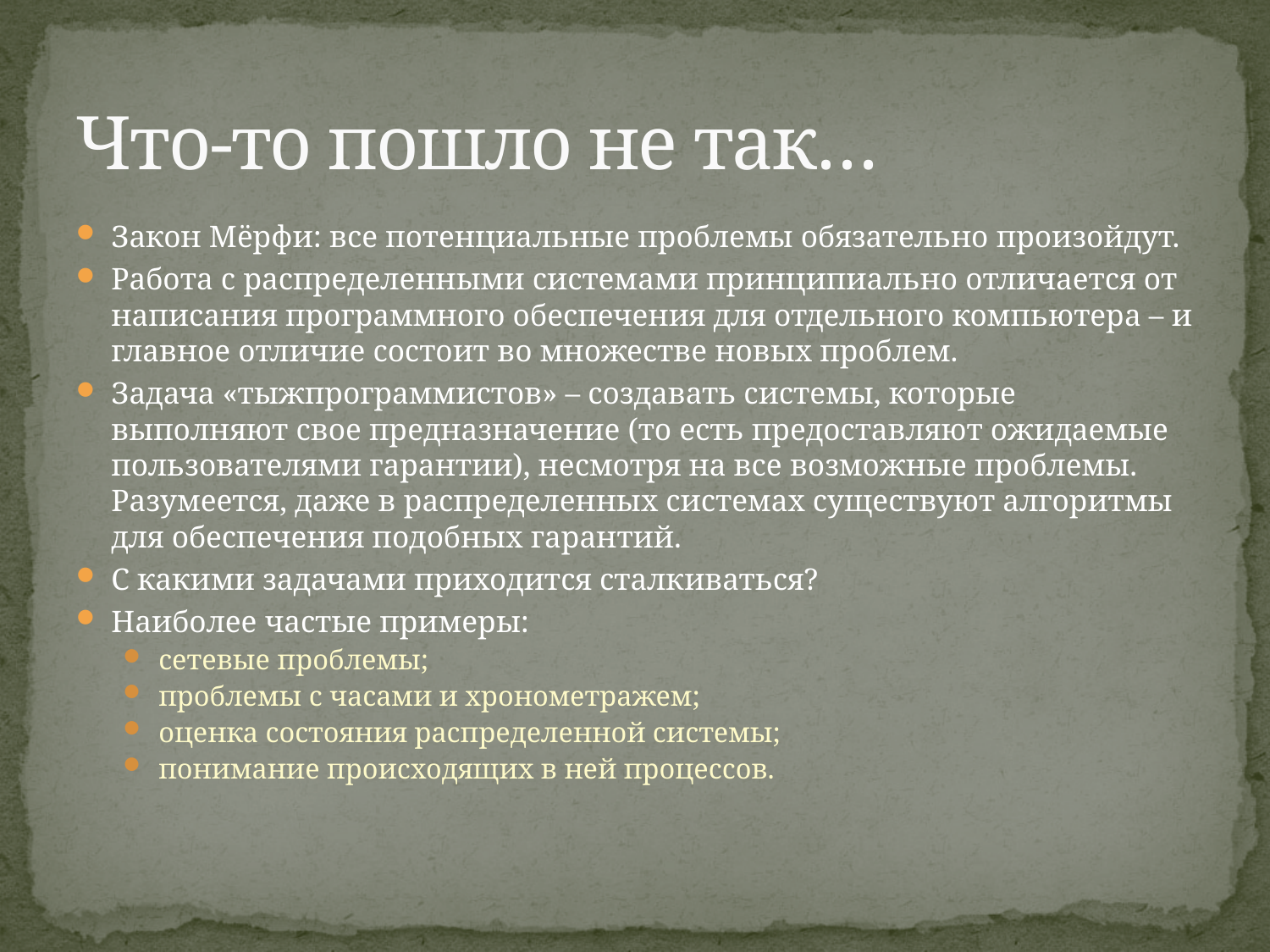

# Что-то пошло не так…
Закон Мёрфи: все потенциальные проблемы обязательно произойдут.
Работа с распределенными системами принципиально отличается от написания программного обеспечения для отдельного компьютера – и главное отличие состоит во множестве новых проблем.
Задача «тыжпрограммистов» – создавать системы, которые выполняют свое предназначение (то есть предоставляют ожидаемые пользователями гарантии), несмотря на все возможные проблемы. Разумеется, даже в распределенных системах существуют алгоритмы для обеспечения подобных гарантий.
С какими задачами приходится сталкиваться?
Наиболее частые примеры:
сетевые проблемы;
проблемы с часами и хронометражем;
оценка состояния распределенной системы;
понимание происходящих в ней процессов.